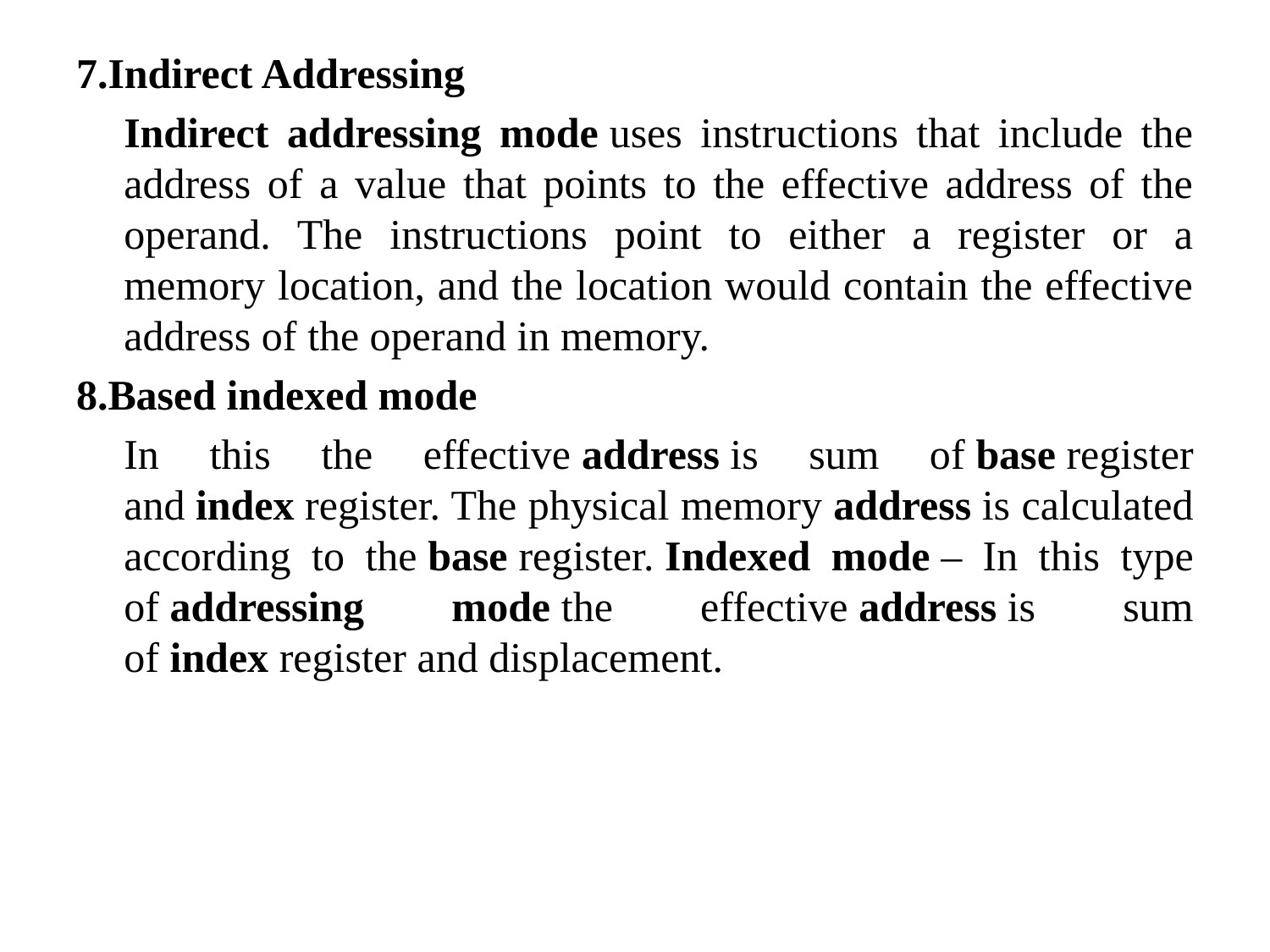

7.Indirect Addressing
	Indirect addressing mode uses instructions that include the address of a value that points to the effective address of the operand. The instructions point to either a register or a memory location, and the location would contain the effective address of the operand in memory.
8.Based indexed mode
	In this the effective address is sum of base register and index register. The physical memory address is calculated according to the base register. Indexed mode – In this type of addressing mode the effective address is sum of index register and displacement.